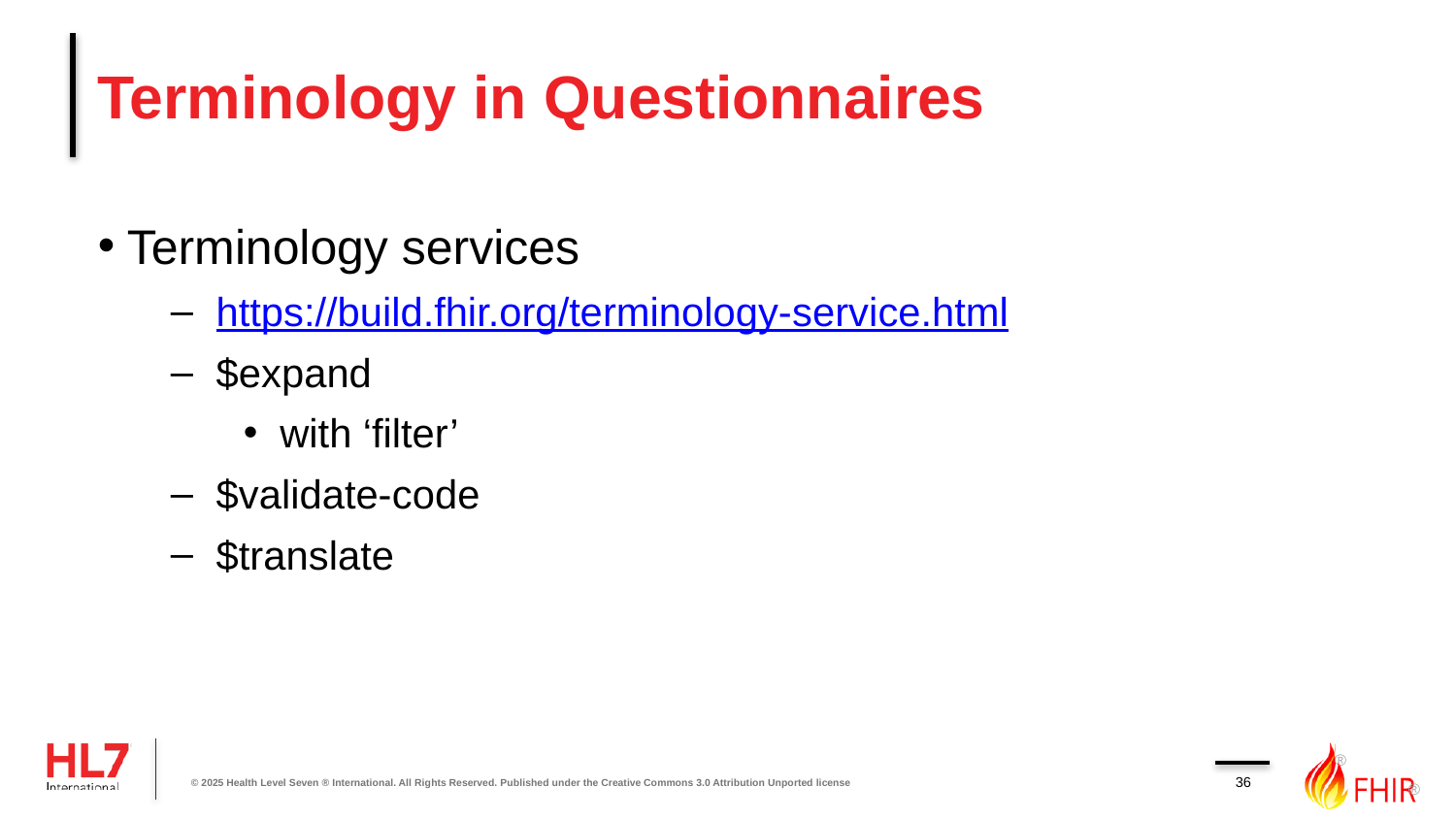

# Terminology in Questionnaires
Terminology services
https://build.fhir.org/terminology-service.html
$expand
with ‘filter’
$validate-code
$translate
36
© 2025 Health Level Seven ® International. All Rights Reserved. Published under the Creative Commons 3.0 Attribution Unported license